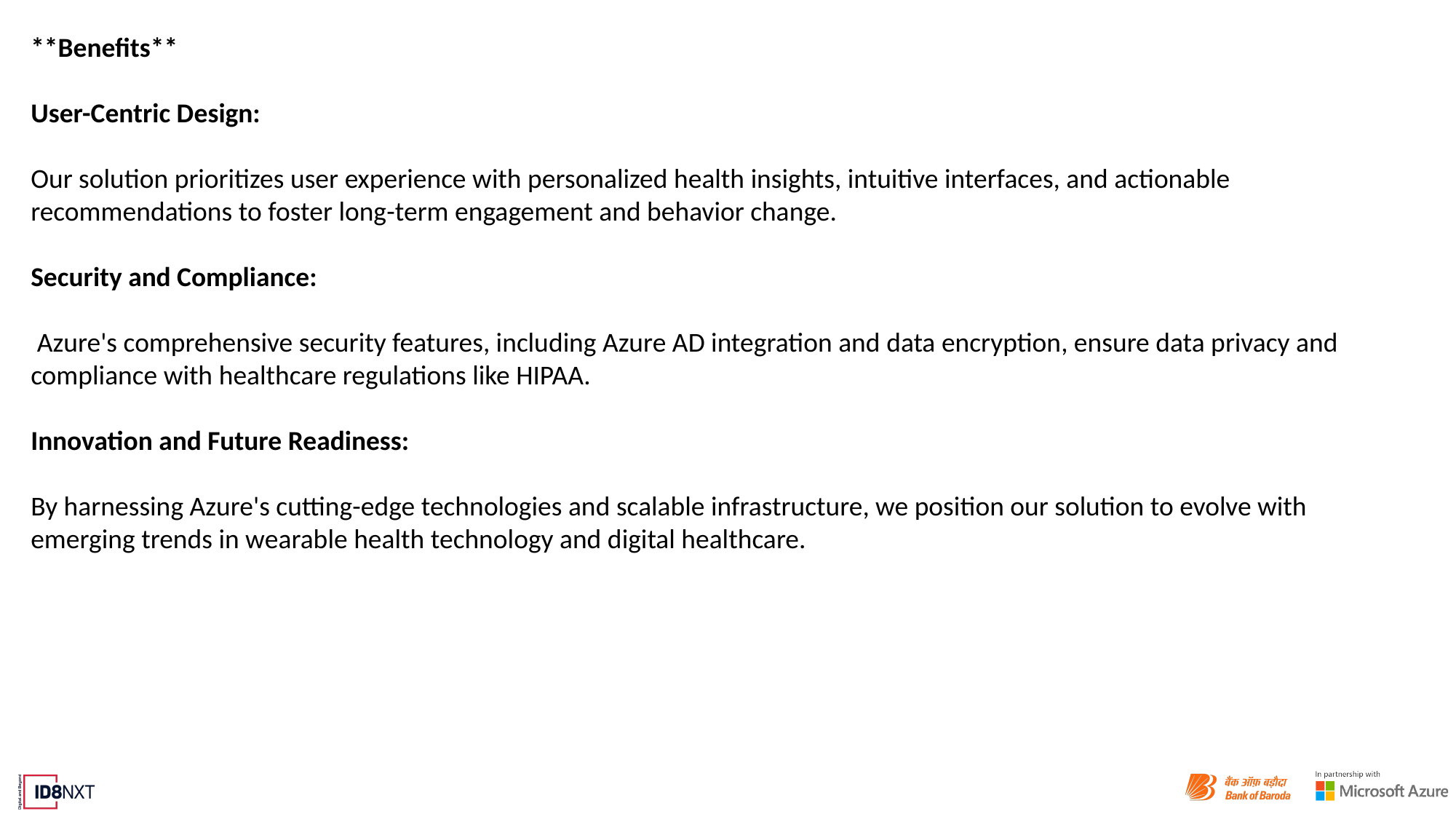

**Benefits**

User-Centric Design:

Our solution prioritizes user experience with personalized health insights, intuitive interfaces, and actionable recommendations to foster long-term engagement and behavior change.

Security and Compliance:

 Azure's comprehensive security features, including Azure AD integration and data encryption, ensure data privacy and compliance with healthcare regulations like HIPAA.

Innovation and Future Readiness:

By harnessing Azure's cutting-edge technologies and scalable infrastructure, we position our solution to evolve with emerging trends in wearable health technology and digital healthcare.